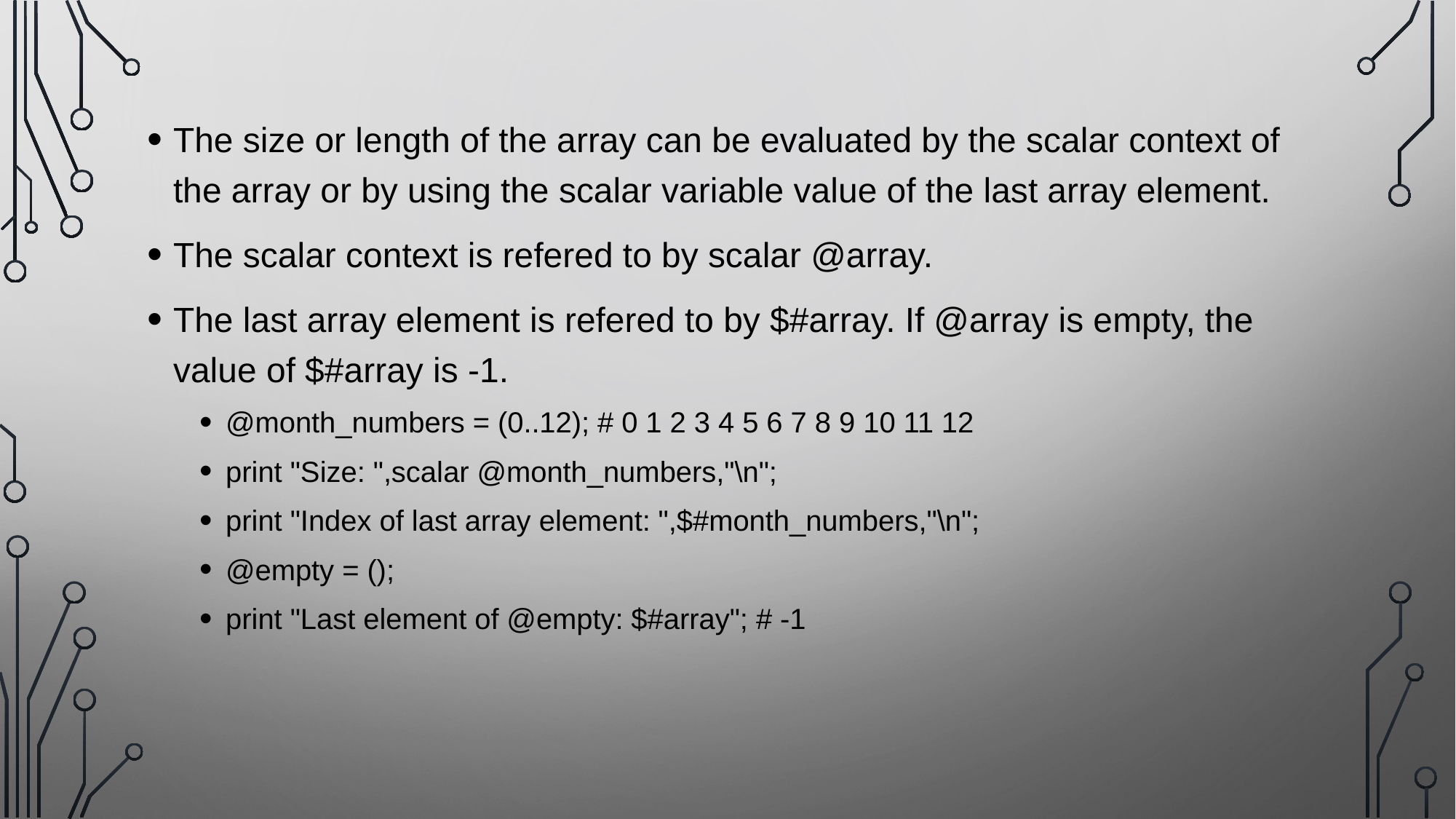

The size or length of the array can be evaluated by the scalar context of the array or by using the scalar variable value of the last array element.
The scalar context is refered to by scalar @array.
The last array element is refered to by $#array. If @array is empty, the value of $#array is -1.
@month_numbers = (0..12); # 0 1 2 3 4 5 6 7 8 9 10 11 12
print "Size: ",scalar @month_numbers,"\n";
print "Index of last array element: ",$#month_numbers,"\n";
@empty = ();
print "Last element of @empty: $#array"; # -1